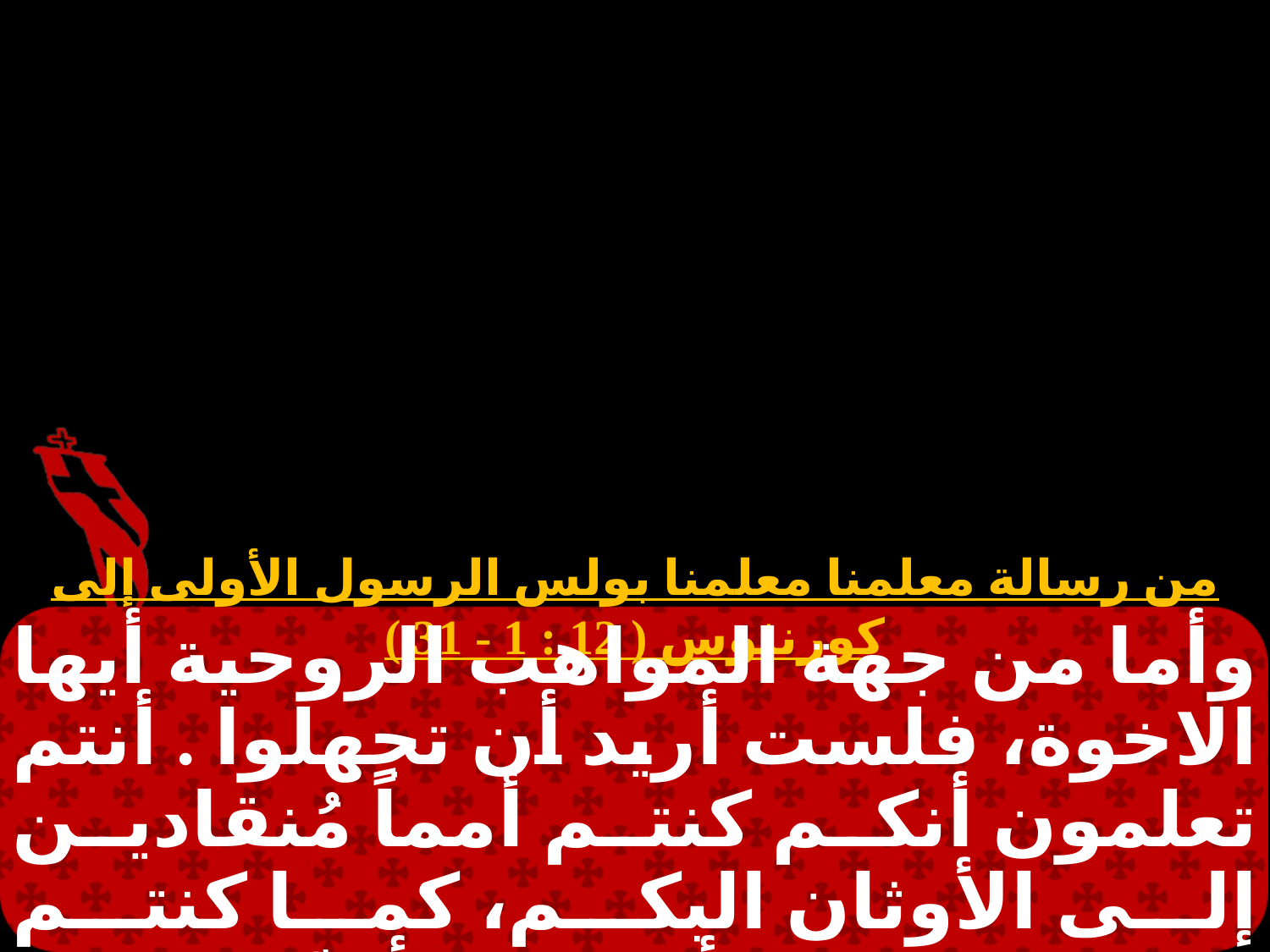

# الأحد السابع
من رسالة معلمنا معلمنا بولس الرسول الأولى إلى كورنثوس ( 12 : 1 - 31 )
وأما من جهة المواهب الروحية أيها الاخوة، فلست أريد أن تجهلوا . أنتم تعلمون أنكم كنتم أمماً مُنقادين إلى الأوثان البكم، كما كنتم تساقون. و من أجل هذا أعرِّفكم انه ليس أحد يتكلم بروح الله فيقول: